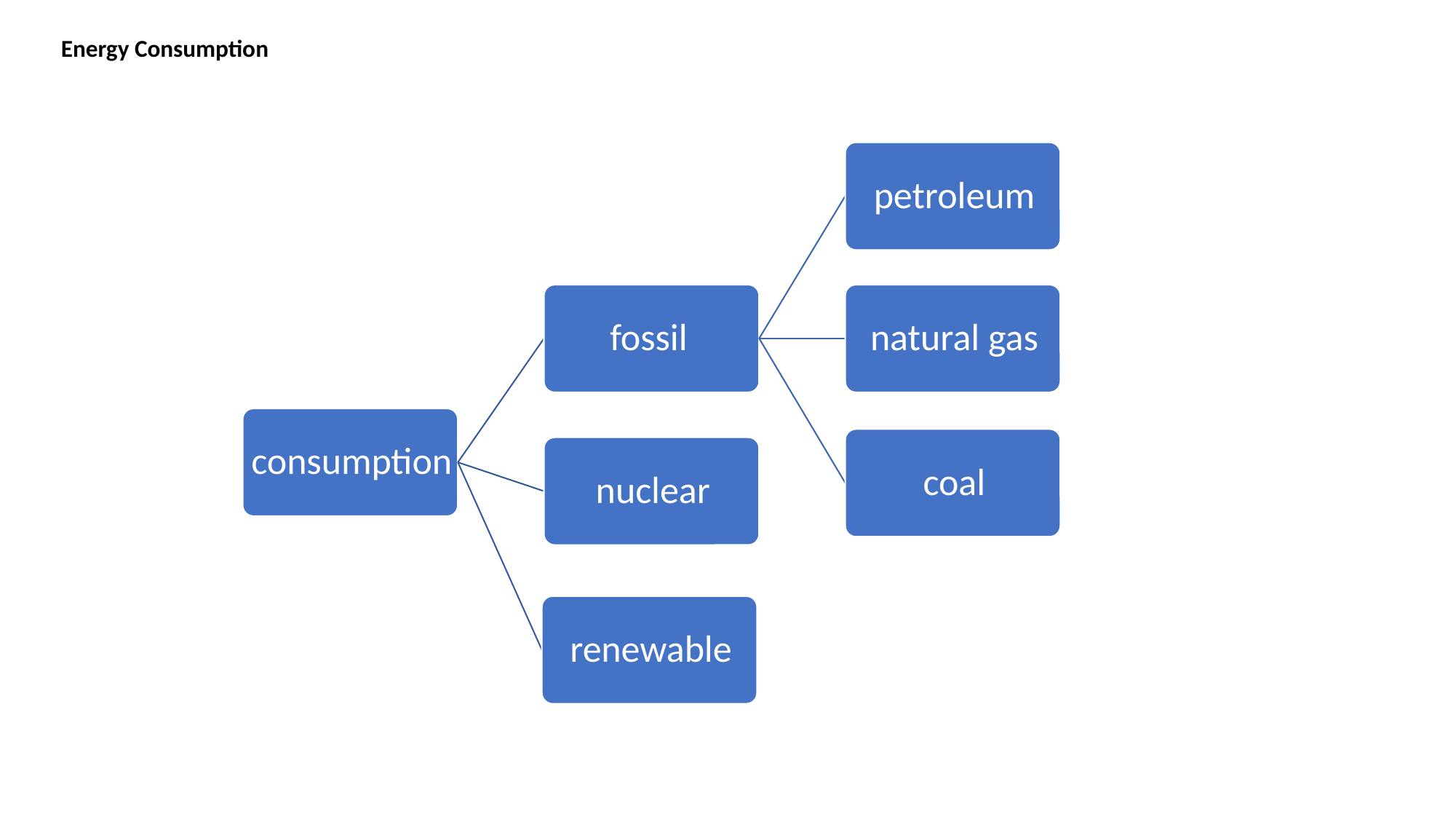

Energy Consumption
consumption

fossil

petroleum

natural gas

coal

nuclear

renewable